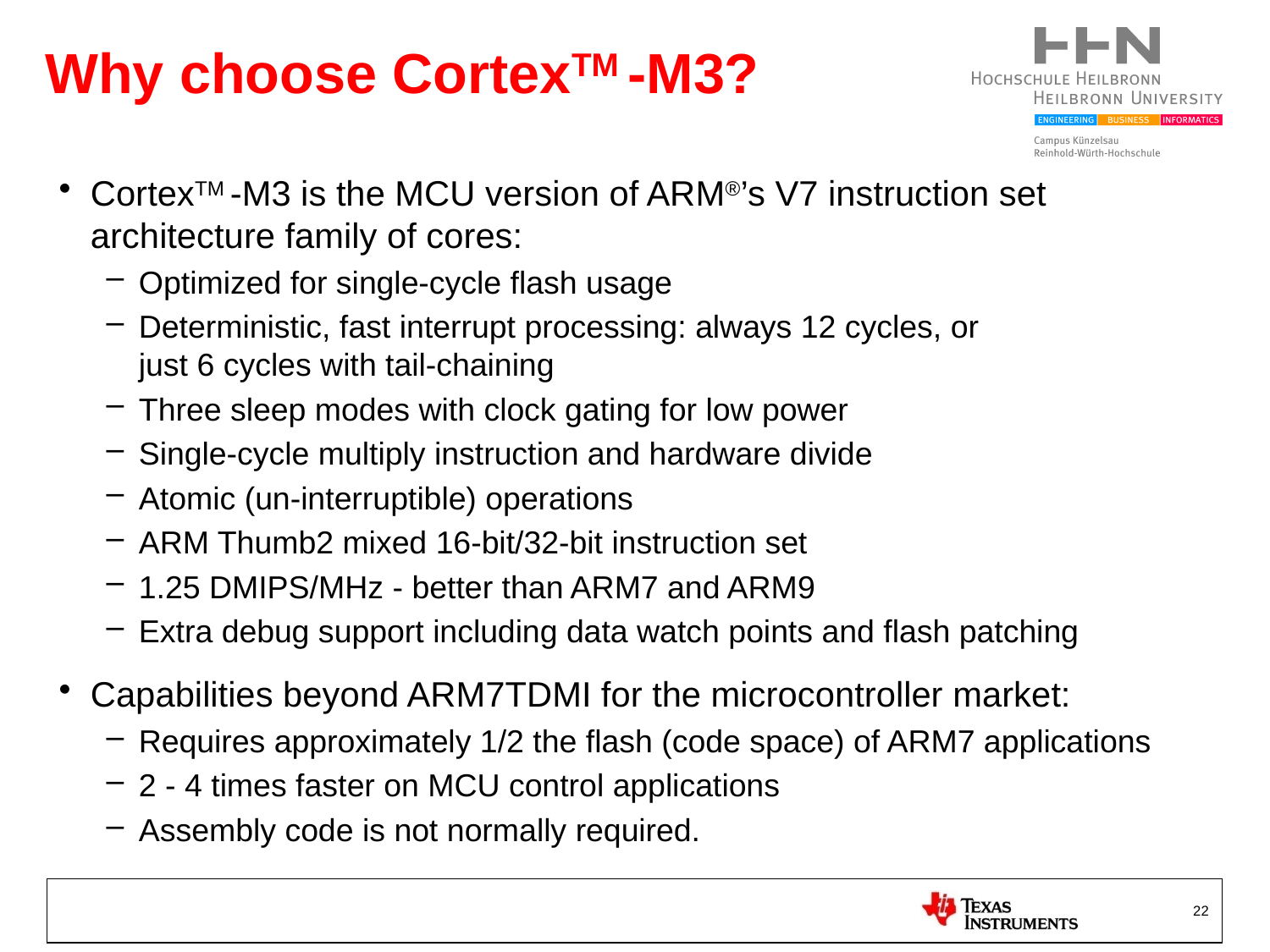

# Why choose CortexTM -M3?
CortexTM -M3 is the MCU version of ARM®’s V7 instruction set  architecture family of cores:
Optimized for single-cycle flash usage
Deterministic, fast interrupt processing: always 12 cycles, or
just 6 cycles with tail-chaining
Three sleep modes with clock gating for low power
Single-cycle multiply instruction and hardware divide
Atomic (un-interruptible) operations
ARM Thumb2 mixed 16-bit/32-bit instruction set
1.25 DMIPS/MHz - better than ARM7 and ARM9
Extra debug support including data watch points and flash patching
Capabilities beyond ARM7TDMI for the microcontroller market:
Requires approximately 1/2 the flash (code space) of ARM7 applications
2 - 4 times faster on MCU control applications
Assembly code is not normally required.

22